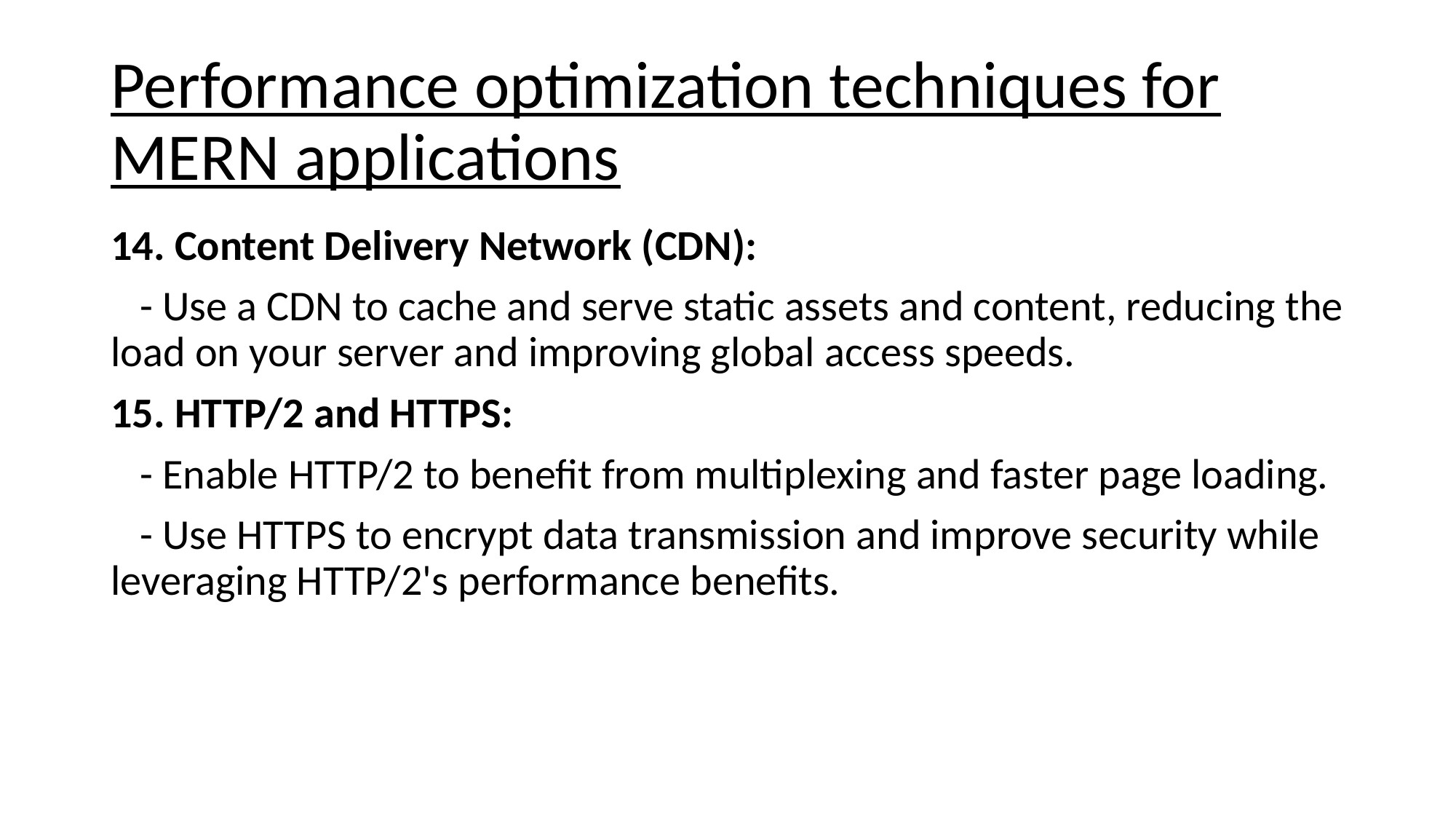

# Performance optimization techniques for MERN applications
14. Content Delivery Network (CDN):
   - Use a CDN to cache and serve static assets and content, reducing the load on your server and improving global access speeds.
15. HTTP/2 and HTTPS:
   - Enable HTTP/2 to benefit from multiplexing and faster page loading.
   - Use HTTPS to encrypt data transmission and improve security while leveraging HTTP/2's performance benefits.